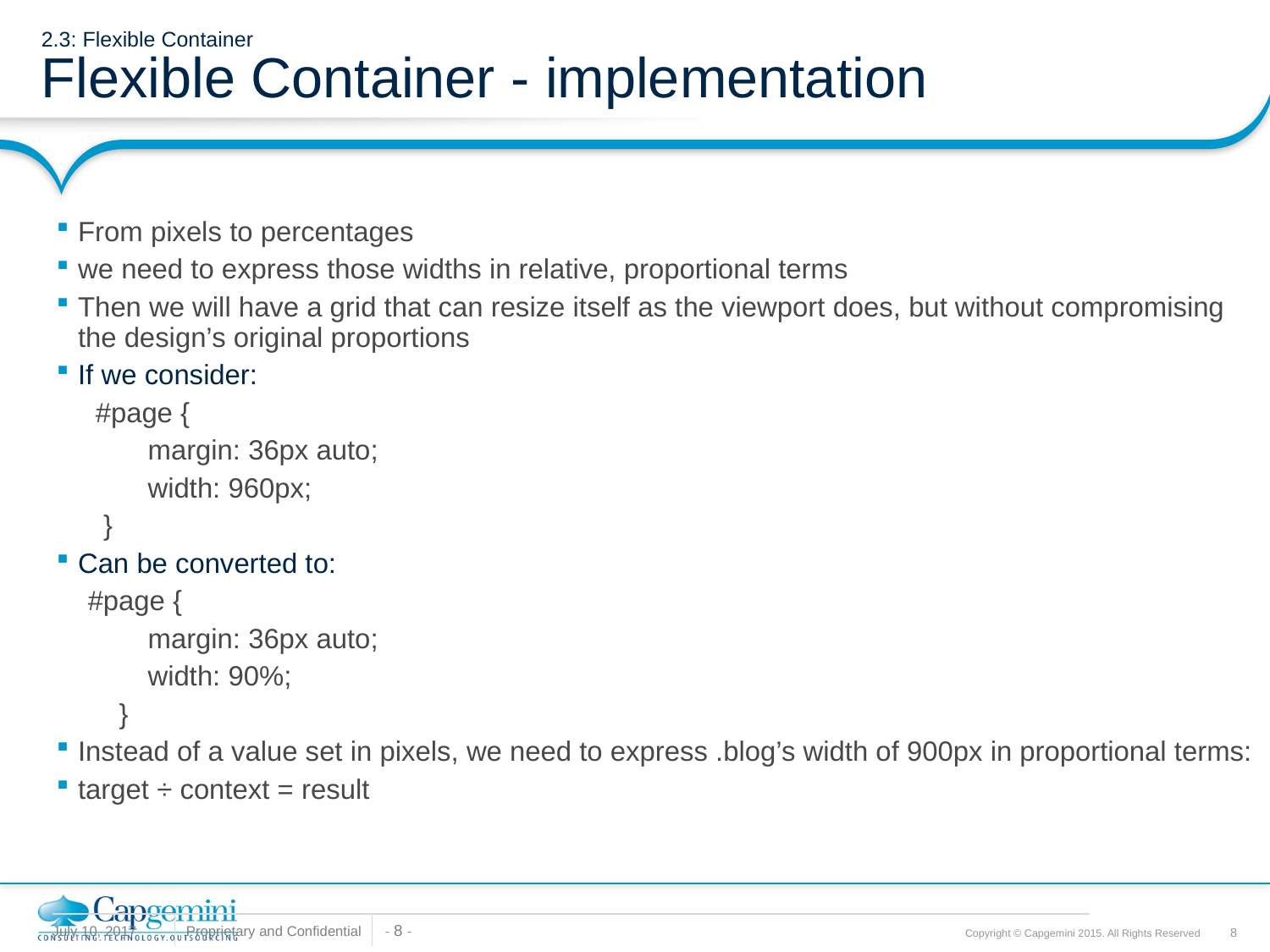

# 2.3: Flexible Container Flexible Container - implementation
From pixels to percentages
we need to express those widths in relative, proportional terms
Then we will have a grid that can resize itself as the viewport does, but without compromising the design’s original proportions
If we consider:
     #page {
 	margin: 36px auto;
	width: 960px;
      }
Can be converted to:
    #page {
	margin: 36px auto;
	width: 90%;
        }
Instead of a value set in pixels, we need to express .blog’s width of 900px in proportional terms:
target ÷ context = result